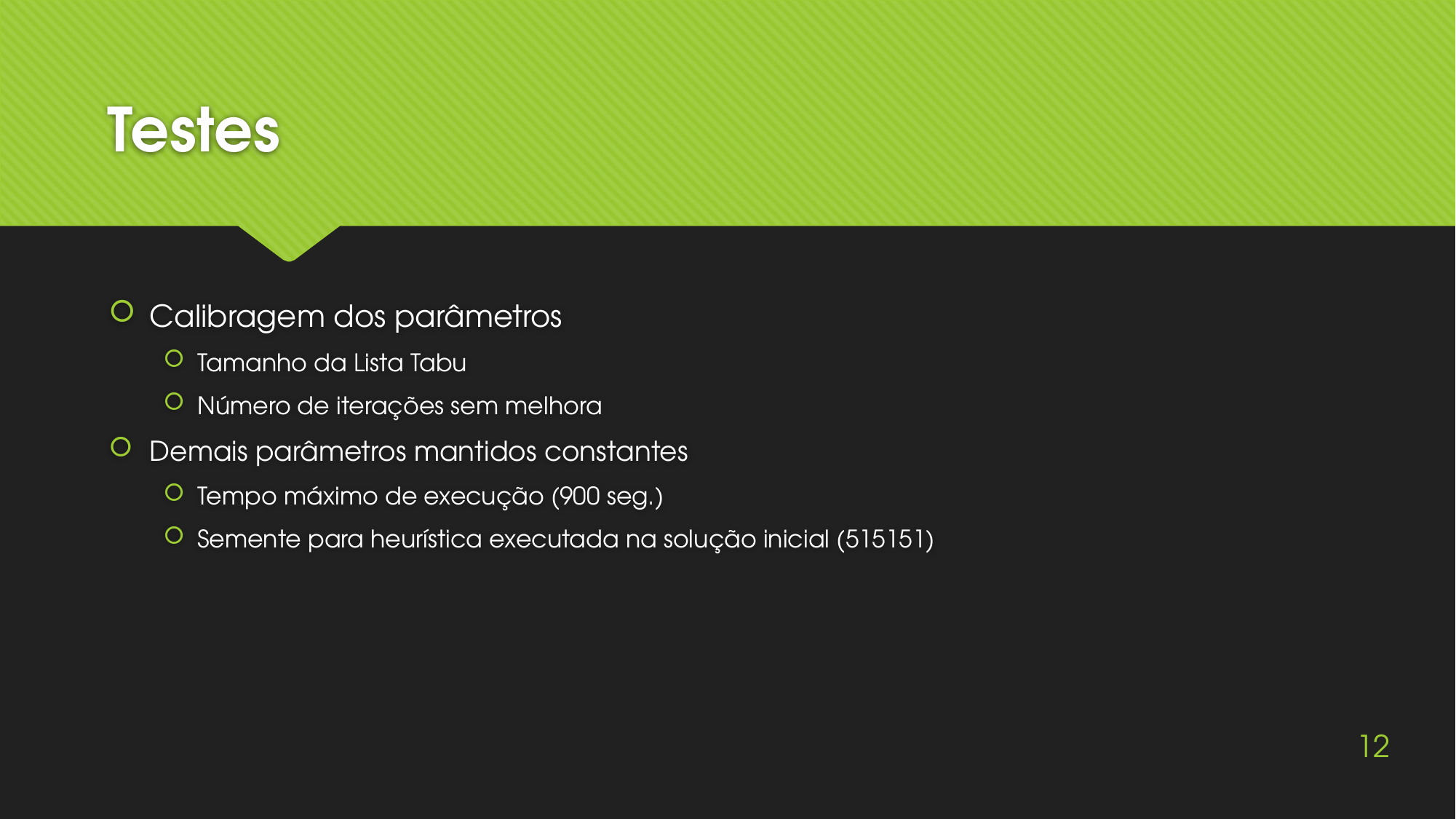

# Testes
Calibragem dos parâmetros
Tamanho da Lista Tabu
Número de iterações sem melhora
Demais parâmetros mantidos constantes
Tempo máximo de execução (900 seg.)
Semente para heurística executada na solução inicial (515151)

12